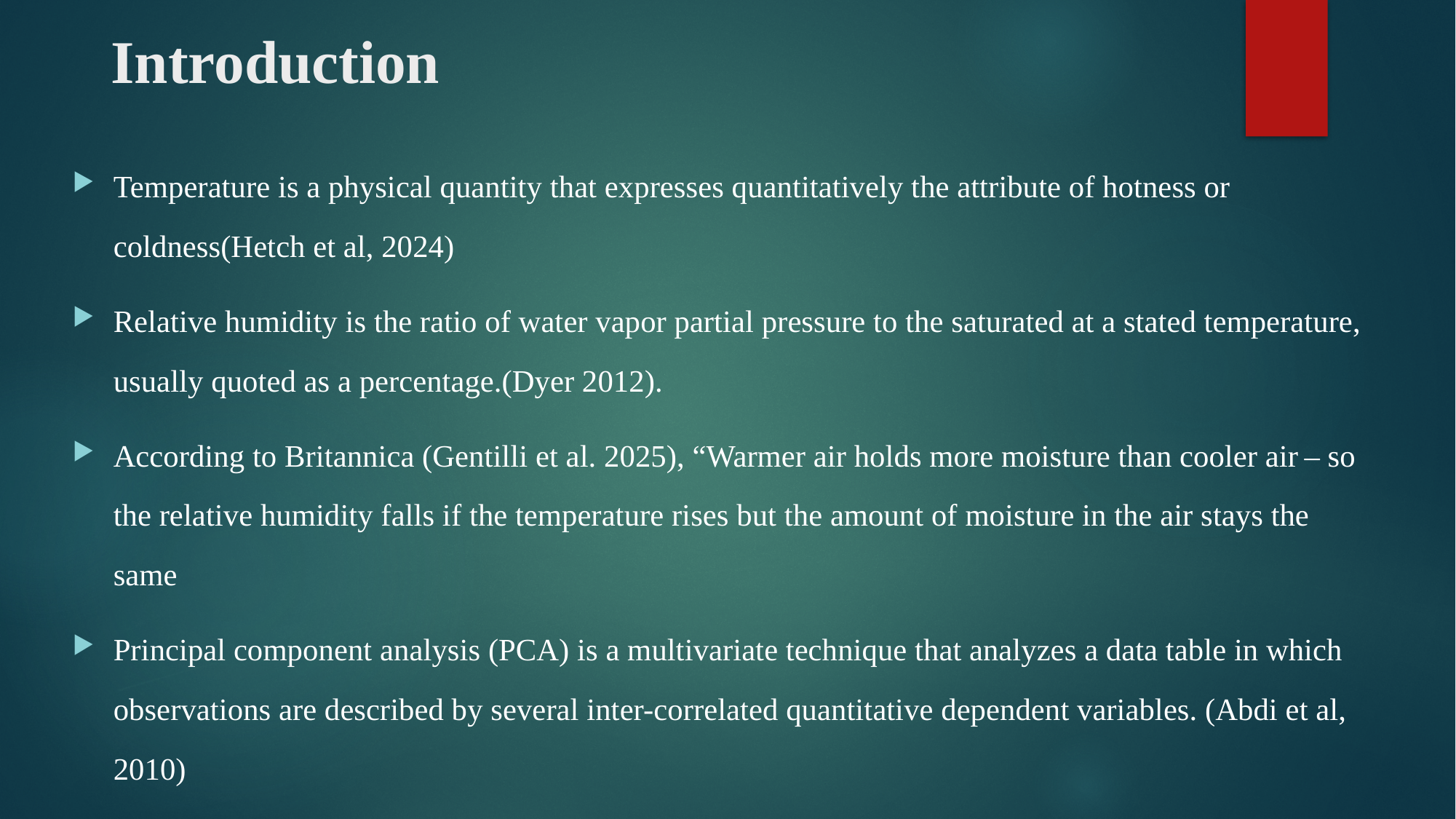

# Introduction
Temperature is a physical quantity that expresses quantitatively the attribute of hotness or coldness(Hetch et al, 2024)
Relative humidity is the ratio of water vapor partial pressure to the saturated at a stated temperature, usually quoted as a percentage.(Dyer 2012).
According to Britannica (Gentilli et al. 2025), “Warmer air holds more moisture than cooler air – so the relative humidity falls if the temperature rises but the amount of moisture in the air stays the same
Principal component analysis (PCA) is a multivariate technique that analyzes a data table in which observations are described by several inter-correlated quantitative dependent variables. (Abdi et al, 2010)